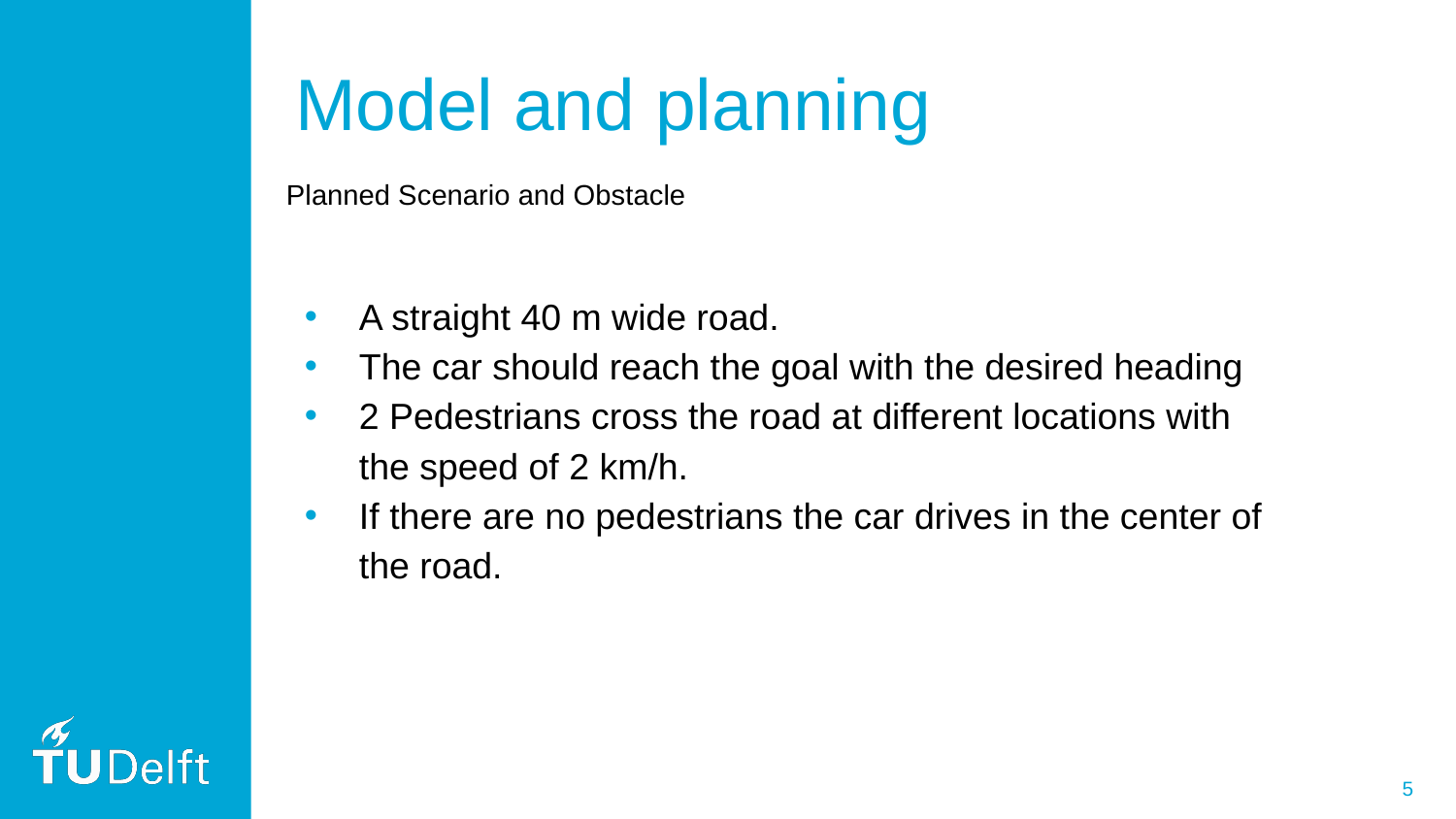

# Model and planning
Planned Scenario and Obstacle

A straight 40 m wide road.
The car should reach the goal with the desired heading
2 Pedestrians cross the road at different locations with the speed of 2 km/h.
If there are no pedestrians the car drives in the center of the road.